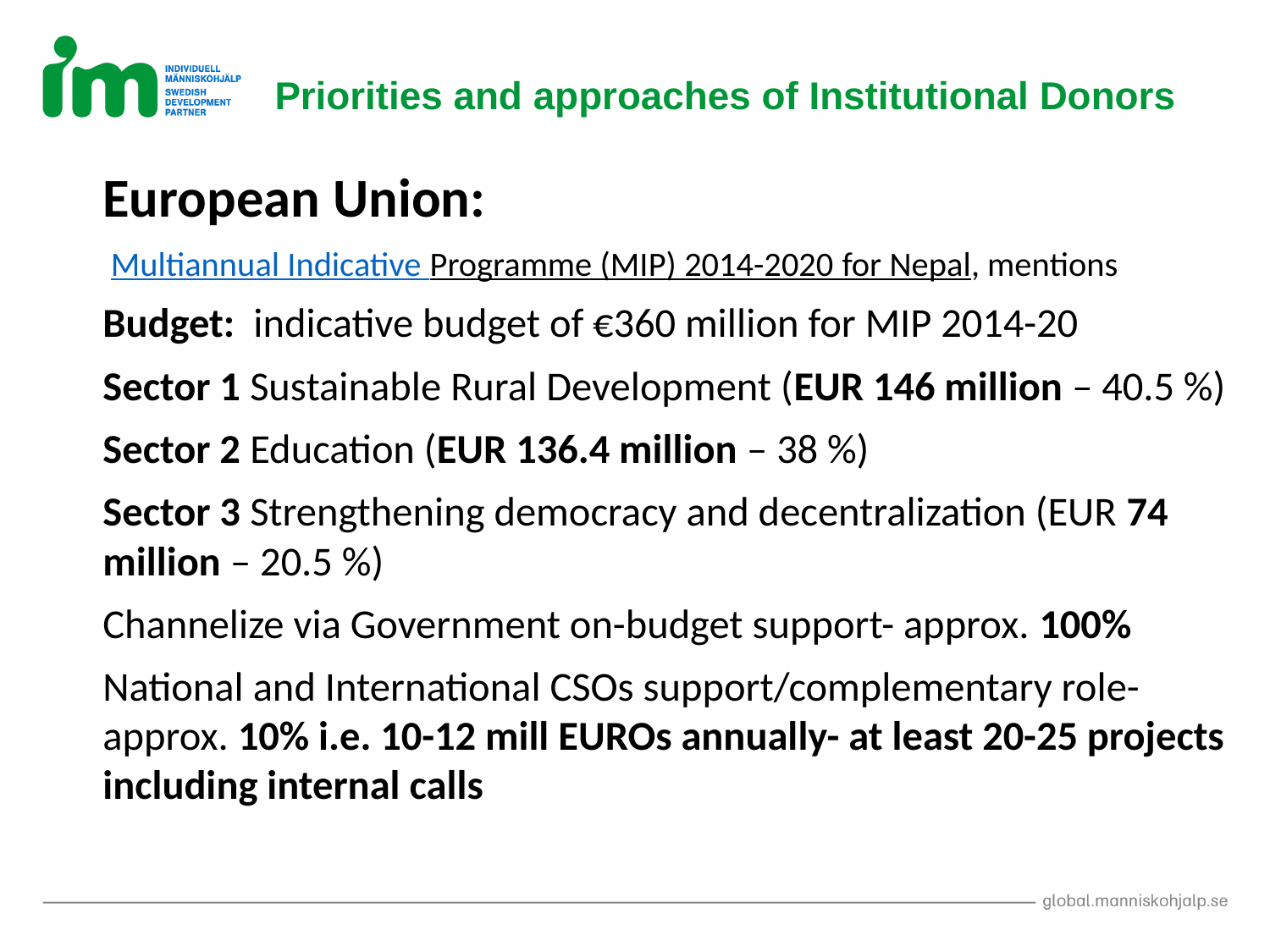

# Priorities and approaches of Institutional Donors
European Union:
 Multiannual Indicative Programme (MIP) 2014-2020 for Nepal, mentions
Budget:  indicative budget of €360 million for MIP 2014-20
Sector 1 Sustainable Rural Development (EUR 146 million – 40.5 %)
Sector 2 Education (EUR 136.4 million – 38 %)
Sector 3 Strengthening democracy and decentralization (EUR 74 million – 20.5 %)
Channelize via Government on-budget support- approx. 100%
National and International CSOs support/complementary role- approx. 10% i.e. 10-12 mill EUROs annually- at least 20-25 projects including internal calls